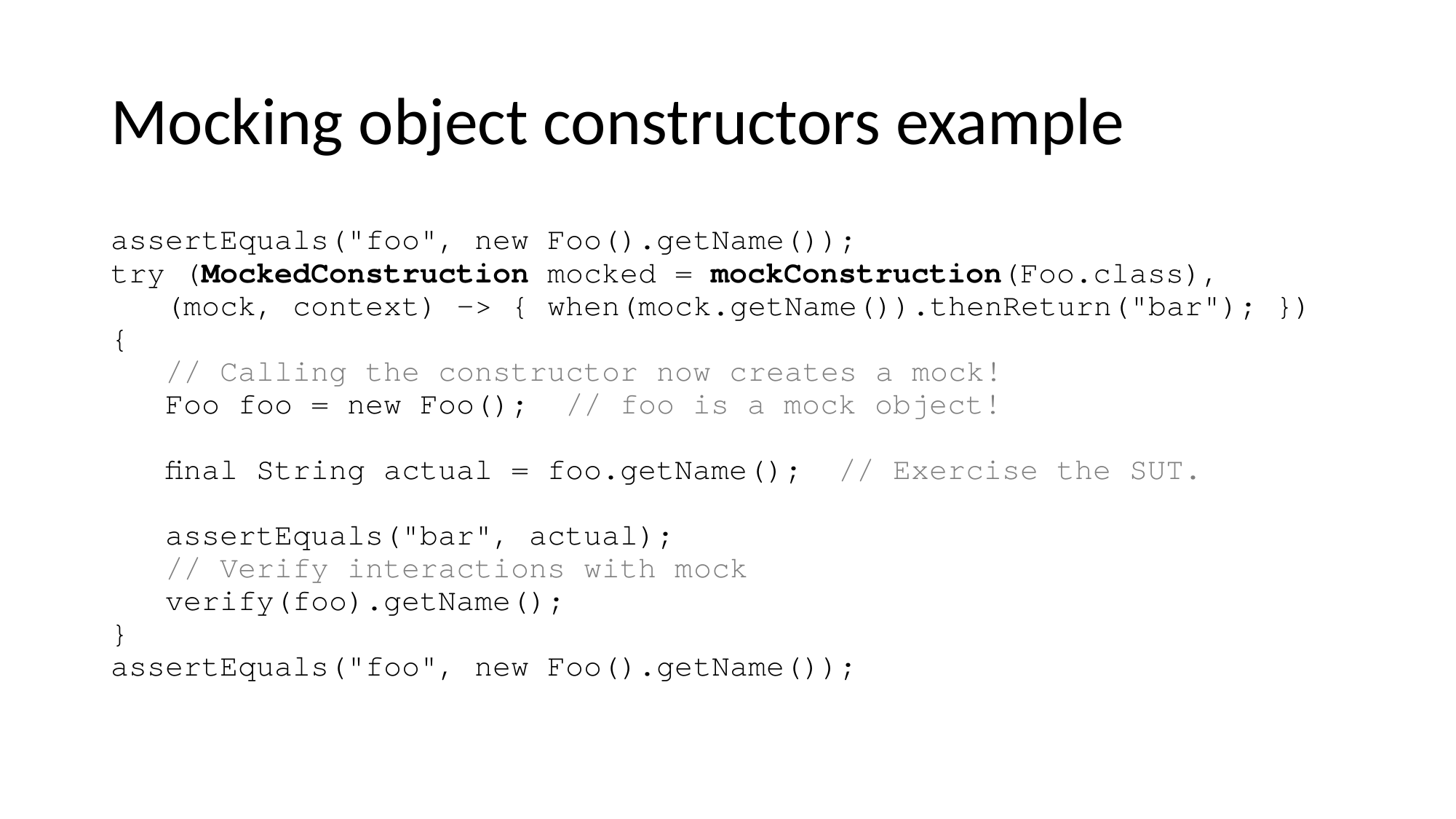

# Mocking object constructors example
assertEquals("foo", new Foo().getName());
try (MockedConstruction mocked = mockConstruction(Foo.class),
   (mock, context) -> { when(mock.getName()).thenReturn("bar"); }) {
   // Calling the constructor now creates a mock!
   Foo foo = new Foo();  // foo is a mock object!
   final String actual = foo.getName();  // Exercise the SUT.
   assertEquals("bar", actual);
   // Verify interactions with mock
   verify(foo).getName();
}
assertEquals("foo", new Foo().getName());